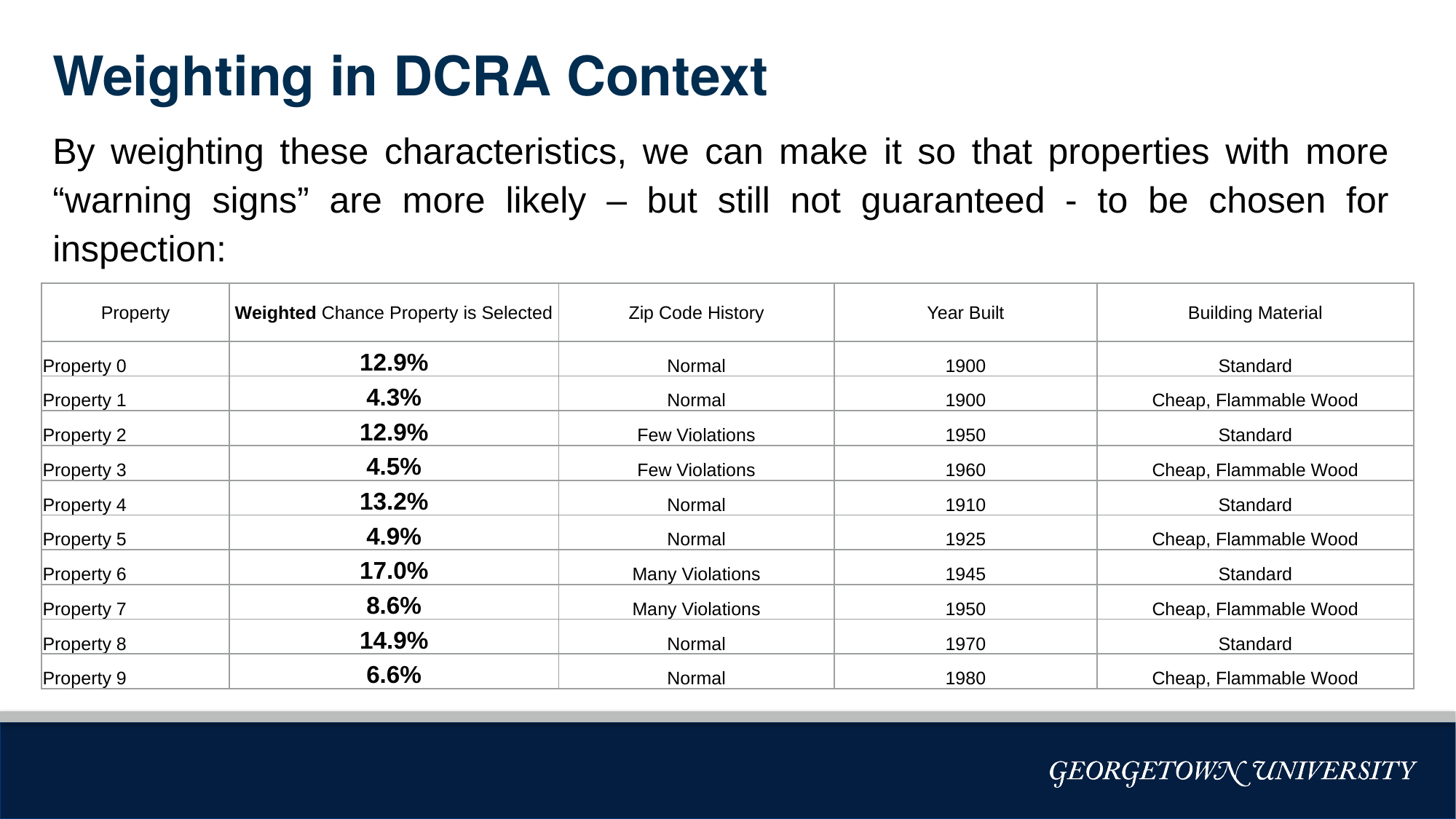

Weighting in DCRA Context
By weighting these characteristics, we can make it so that properties with more “warning signs” are more likely – but still not guaranteed - to be chosen for inspection:
| Property | Weighted Chance Property is Selected | Zip Code History | Year Built | Building Material |
| --- | --- | --- | --- | --- |
| Property 0 | 12.9% | Normal | 1900 | Standard |
| Property 1 | 4.3% | Normal | 1900 | Cheap, Flammable Wood |
| Property 2 | 12.9% | Few Violations | 1950 | Standard |
| Property 3 | 4.5% | Few Violations | 1960 | Cheap, Flammable Wood |
| Property 4 | 13.2% | Normal | 1910 | Standard |
| Property 5 | 4.9% | Normal | 1925 | Cheap, Flammable Wood |
| Property 6 | 17.0% | Many Violations | 1945 | Standard |
| Property 7 | 8.6% | Many Violations | 1950 | Cheap, Flammable Wood |
| Property 8 | 14.9% | Normal | 1970 | Standard |
| Property 9 | 6.6% | Normal | 1980 | Cheap, Flammable Wood |